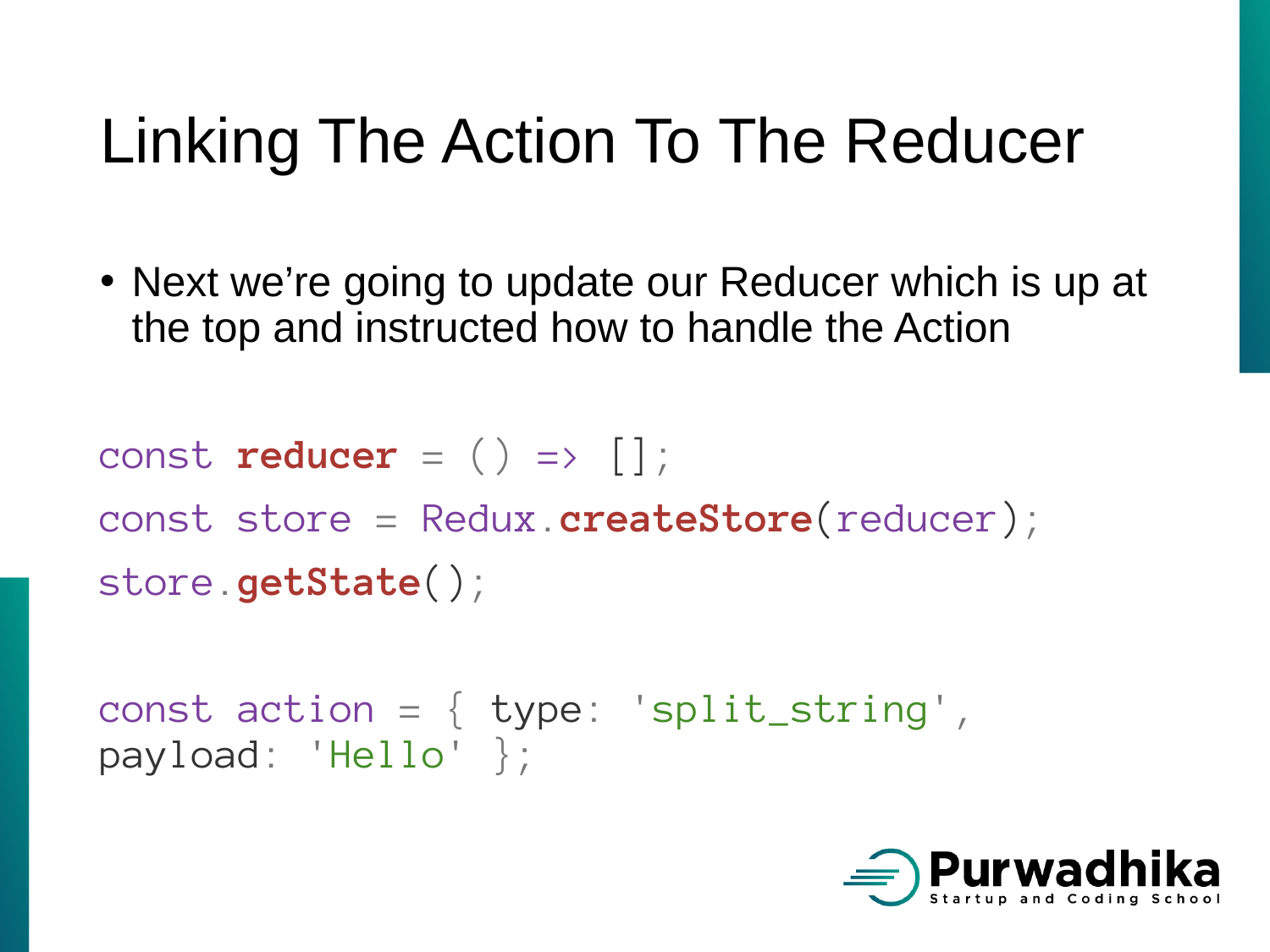

# Linking The Action To The Reducer
Next we’re going to update our Reducer which is up at the top and instructed how to handle the Action

const reducer = () => [];
const store = Redux.createStore(reducer);
store.getState();

const action = { type: 'split_string', payload: 'Hello' };